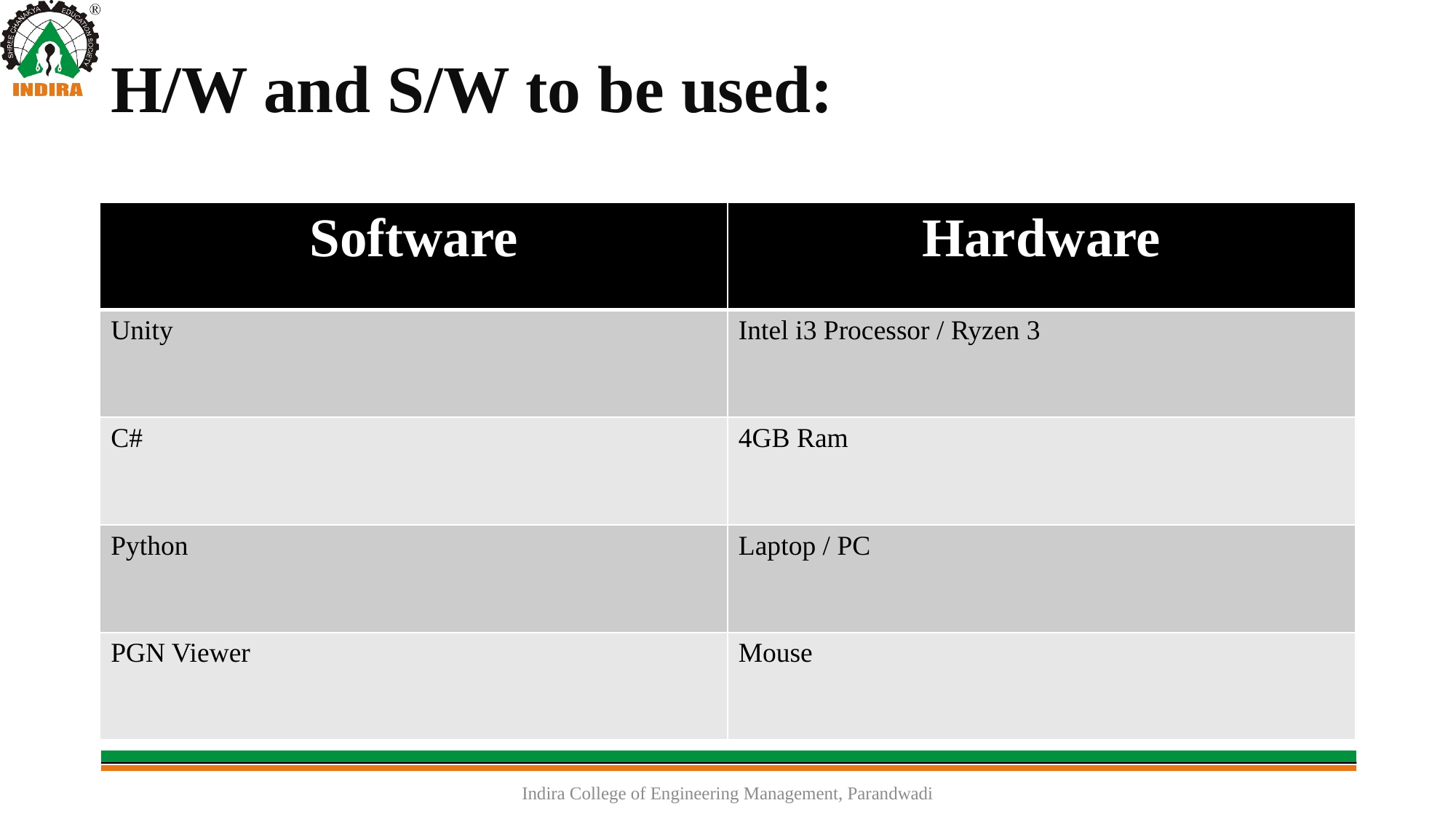

# H/W and S/W to be used:
| Software | Hardware |
| --- | --- |
| Unity | Intel i3 Processor / Ryzen 3 |
| C# | 4GB Ram |
| Python | Laptop / PC |
| PGN Viewer | Mouse |

Indira College of Engineering Management, Parandwadi
13